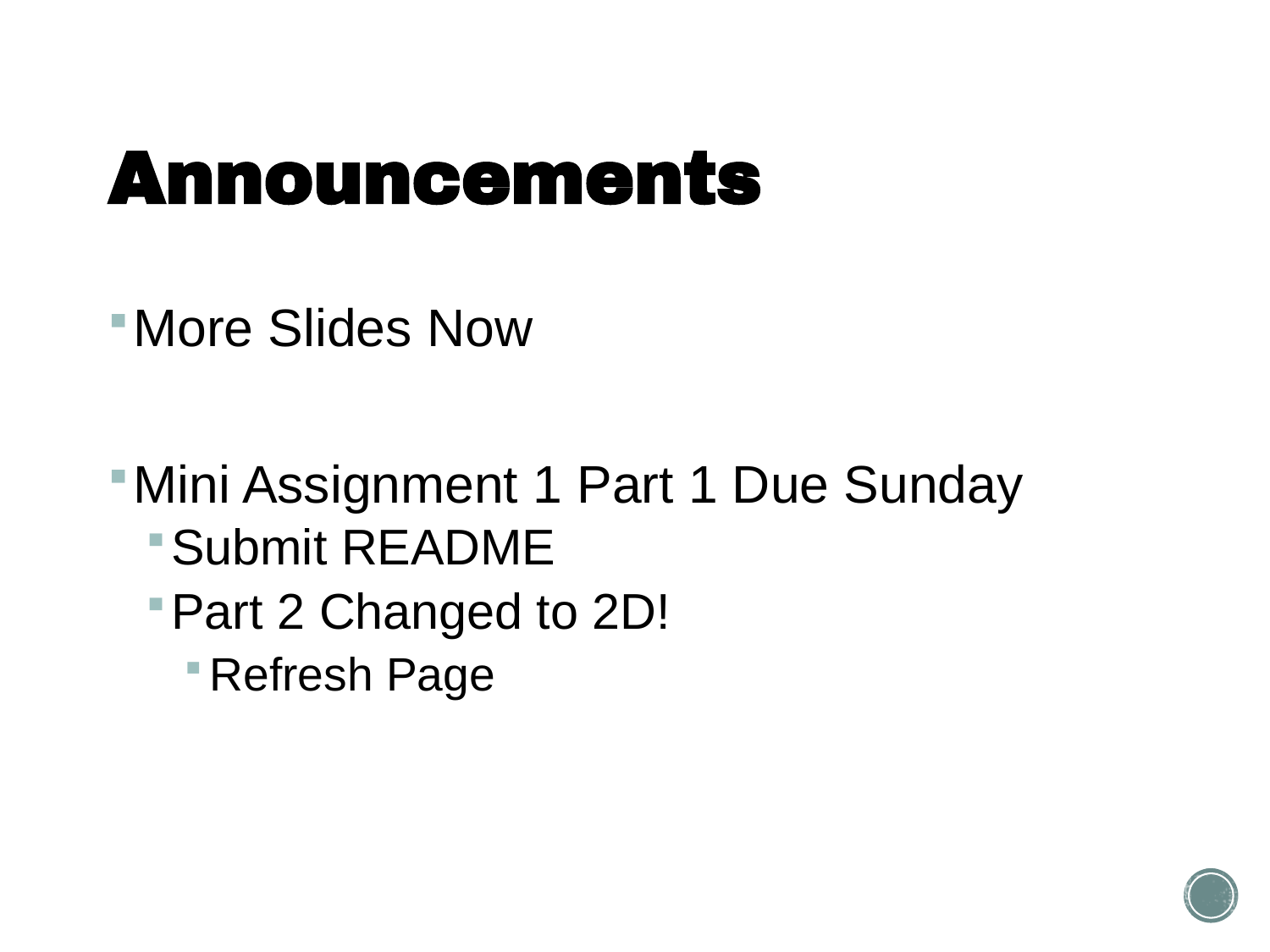

# Announcements
More Slides Now

Mini Assignment 1 Part 1 Due Sunday
Submit README
Part 2 Changed to 2D!
Refresh Page